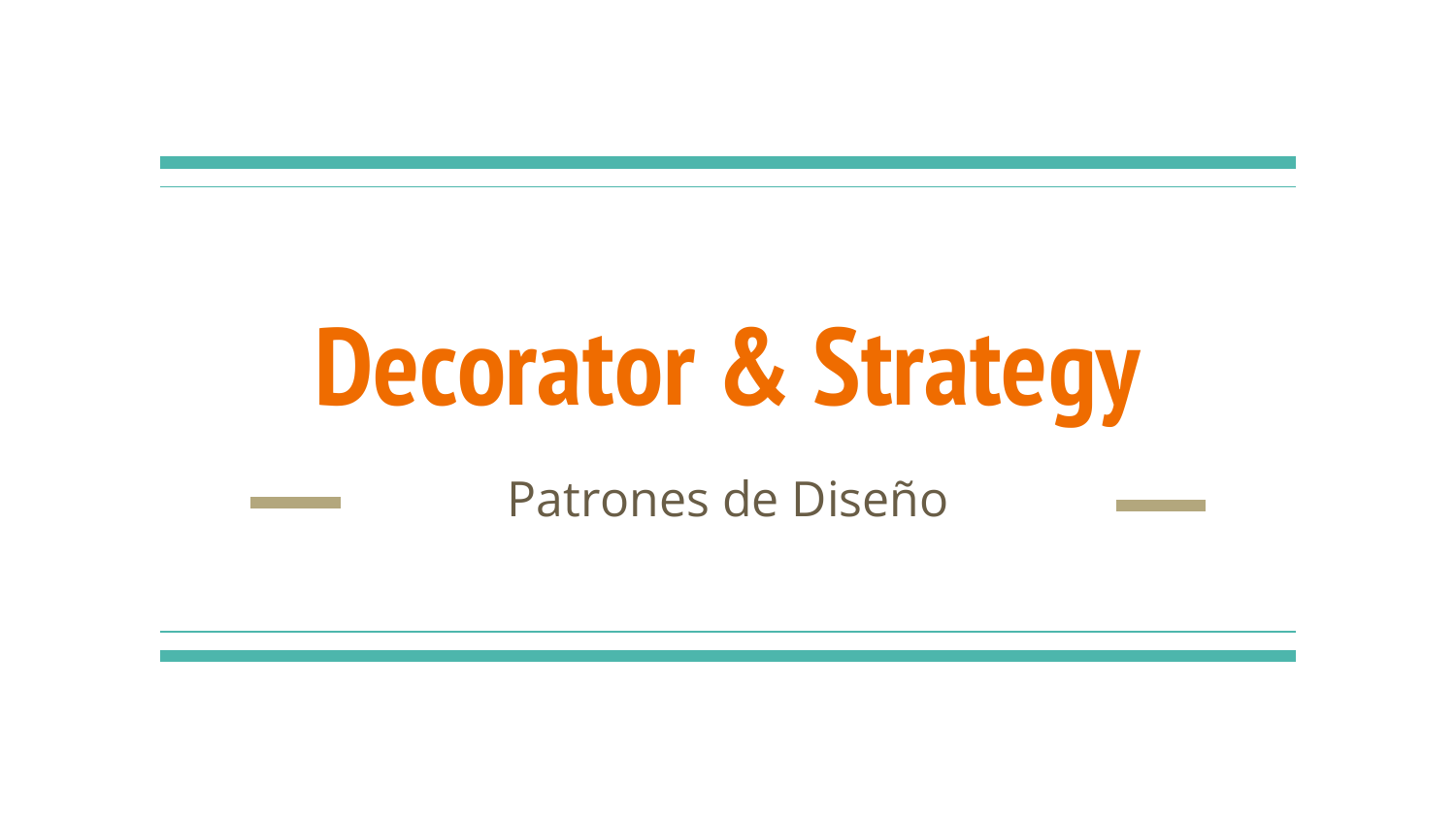

# Decorator & Strategy
Patrones de Diseño